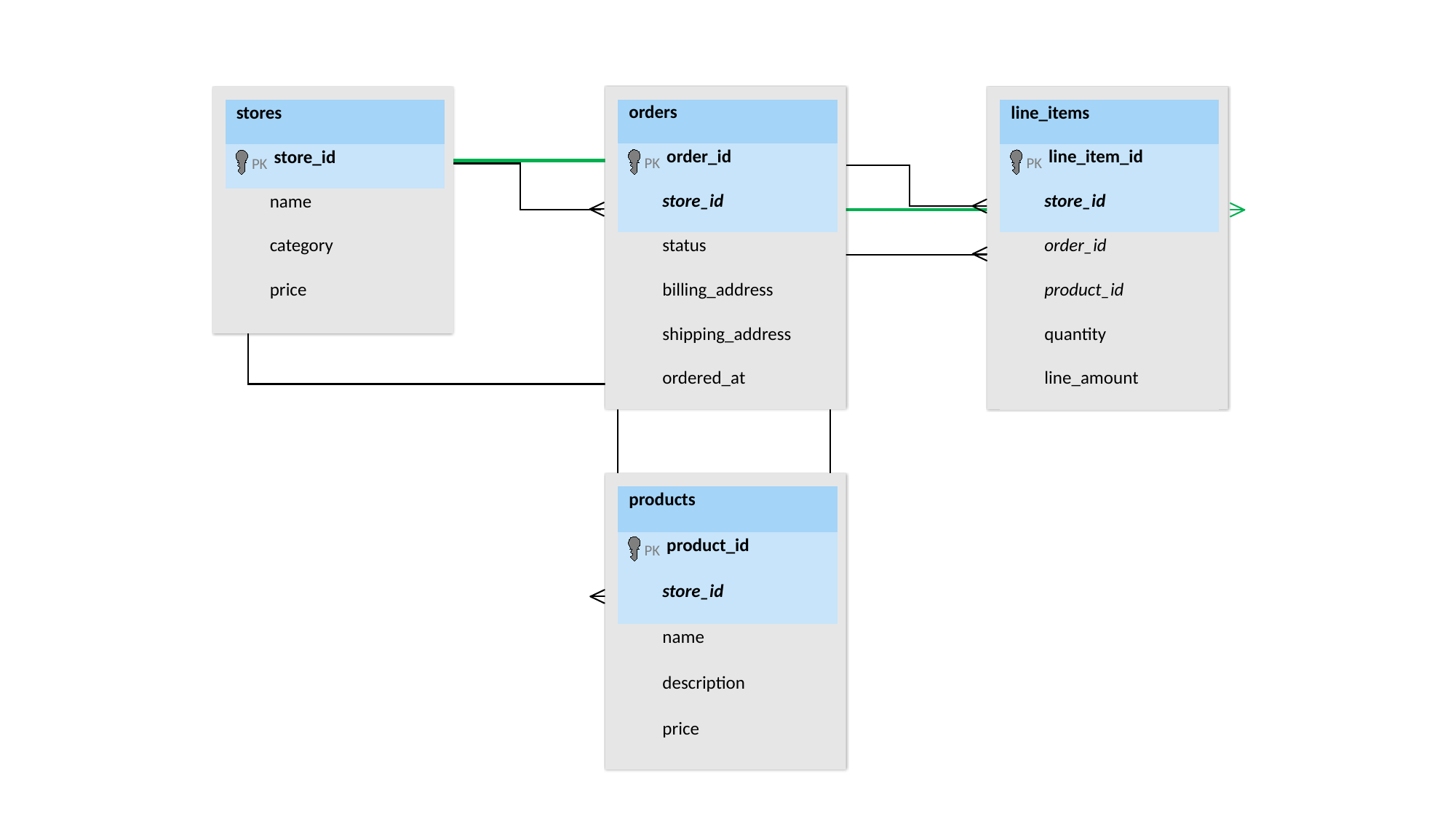

| orders |
| --- |
| order\_id |
| store\_id |
| status |
| billing\_address |
| shipping\_address |
| ordered\_at |
| line\_items |
| --- |
| line\_item\_id |
| store\_id |
| order\_id |
| product\_id |
| quantity |
| line\_amount |
| stores |
| --- |
| store\_id |
| name |
| category |
| price |

PK
PK
PK

| products |
| --- |
| product\_id |
| store\_id |
| name |
| description |
| price |

PK